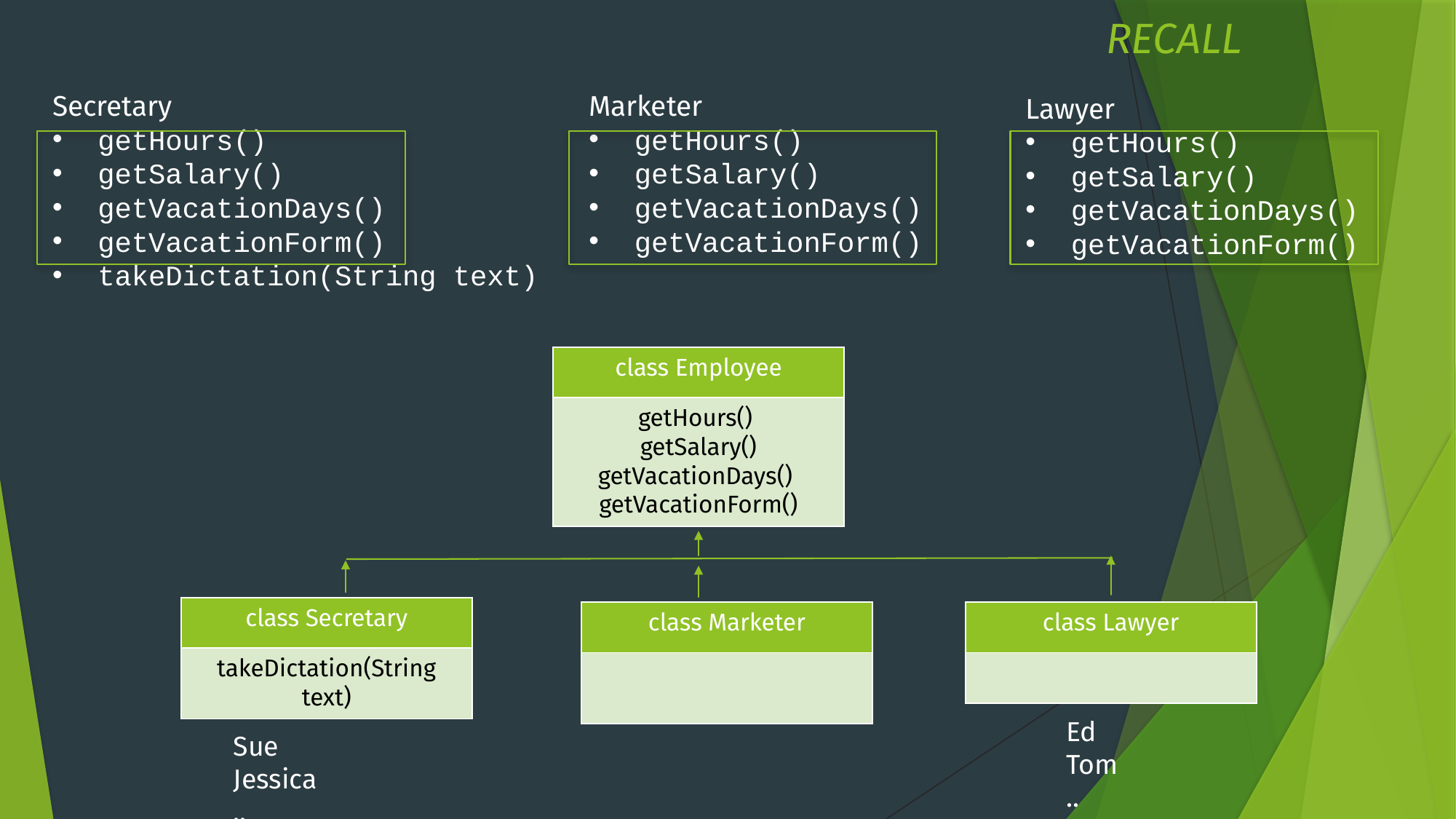

RECALL
Marketer
getHours()
getSalary()
getVacationDays()
getVacationForm()

Secretary
getHours()
getSalary()
getVacationDays()
getVacationForm()
takeDictation(String text)

Lawyer
getHours()
getSalary()
getVacationDays()
getVacationForm()

| class Employee |
| --- |
| getHours() getSalary() getVacationDays() getVacationForm() |
| class Secretary |
| --- |
| takeDictation(String text) |
| class Marketer |
| --- |
|  |
| class Lawyer |
| --- |
|  |
Ed
Tom
..
Sue
Jessica
..